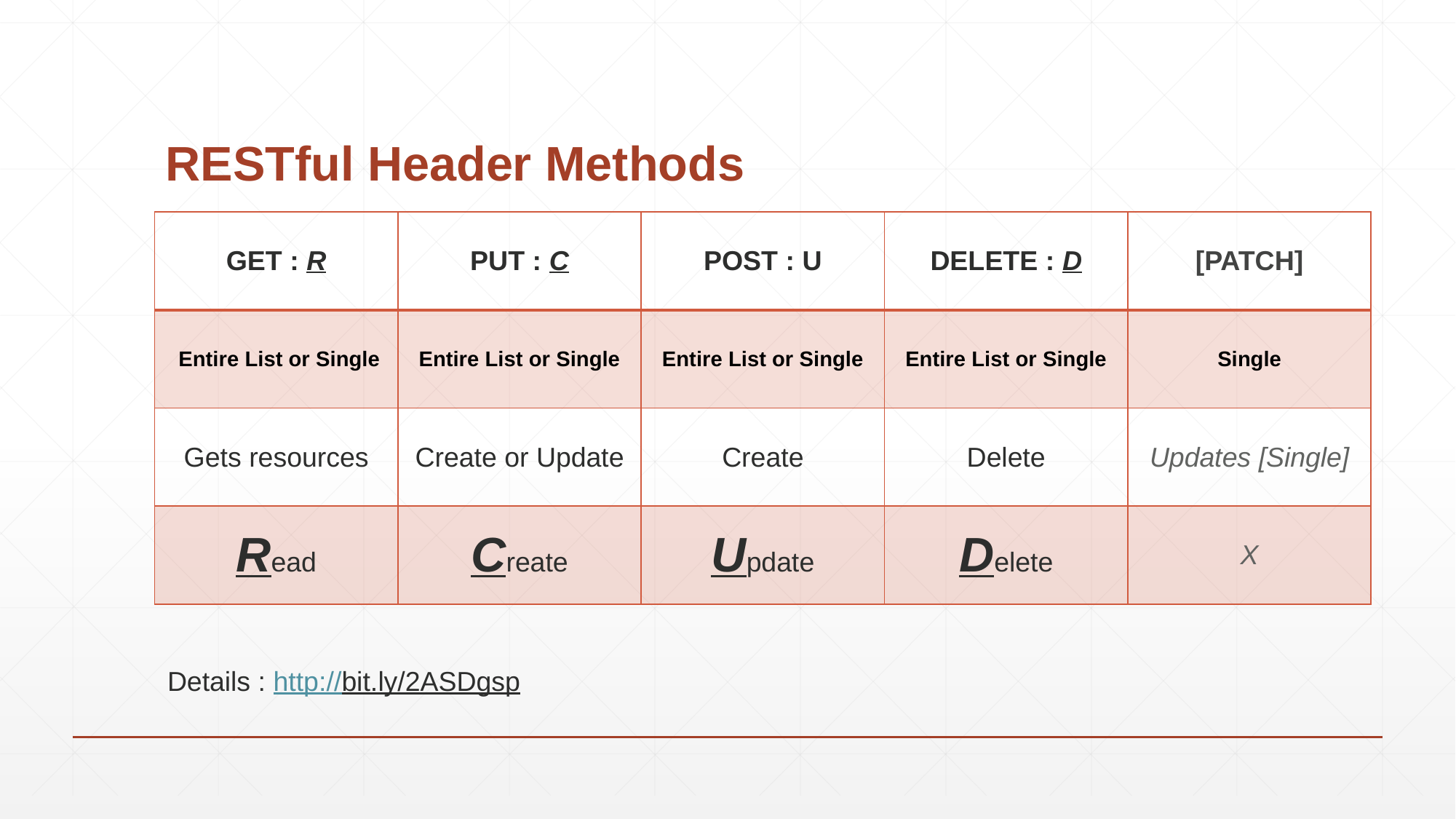

# RESTful Header Methods
| GET : R | PUT : C | POST : U | DELETE : D | [PATCH] |
| --- | --- | --- | --- | --- |
| Entire List or Single | Entire List or Single | Entire List or Single | Entire List or Single | Single |
| Gets resources | Create or Update | Create | Delete | Updates [Single] |
| Read | Create | Update | Delete | X |
Details : http://bit.ly/2ASDgsp